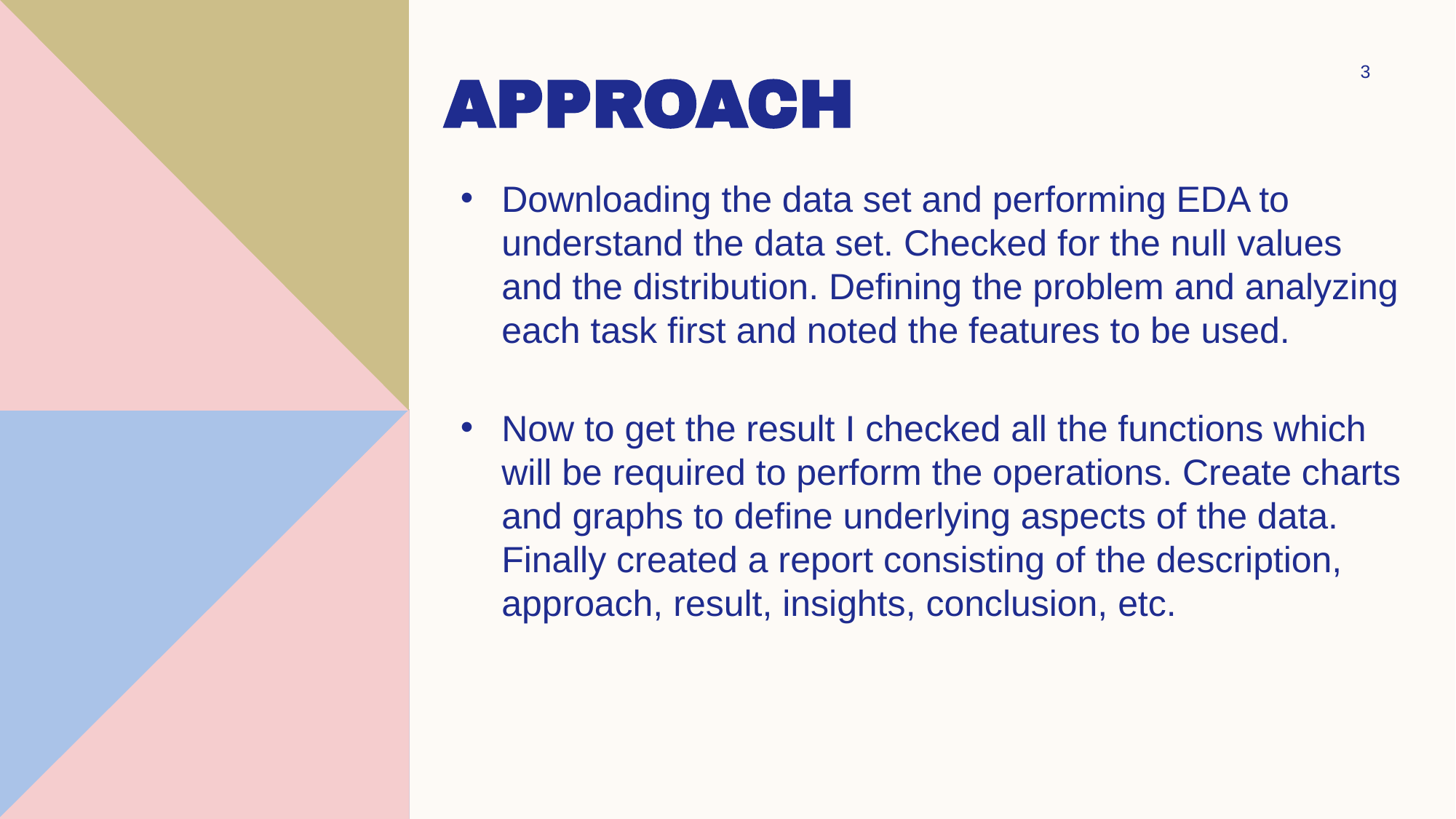

# approach
3
Downloading the data set and performing EDA to understand the data set. Checked for the null values and the distribution. Defining the problem and analyzing each task first and noted the features to be used.

Now to get the result I checked all the functions which will be required to perform the operations. Create charts and graphs to define underlying aspects of the data. Finally created a report consisting of the description, approach, result, insights, conclusion, etc.